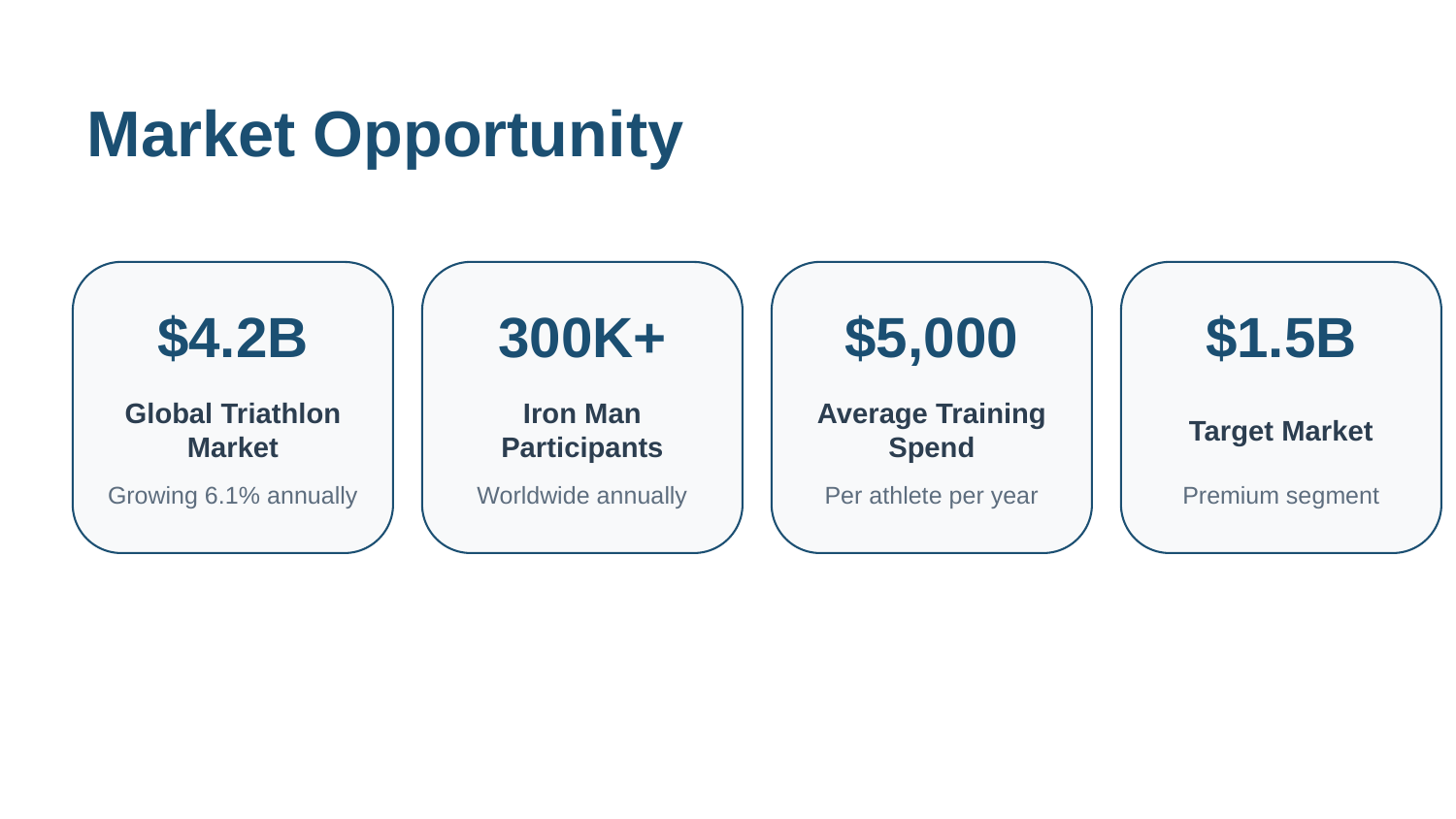

Market Opportunity

$4.2B
300K+
$5,000
$1.5B
Global Triathlon Market
Iron Man Participants
Average Training Spend
Target Market
Growing 6.1% annually
Worldwide annually
Per athlete per year
Premium segment